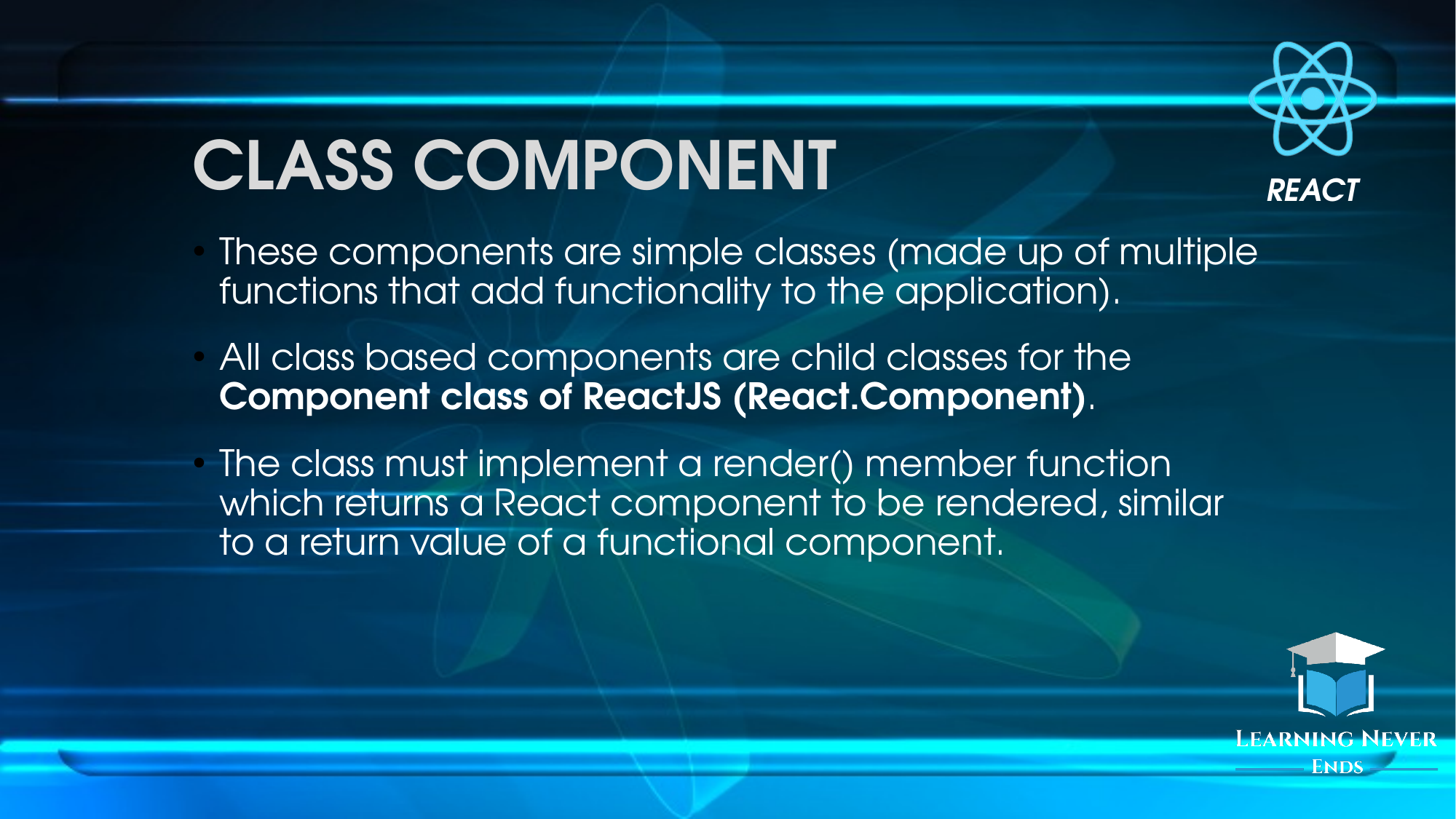

# CLASS COMPONENT
These components are simple classes (made up of multiple functions that add functionality to the application).
All class based components are child classes for the Component class of ReactJS (React.Component).
The class must implement a render() member function which returns a React component to be rendered, similar to a return value of a functional component.